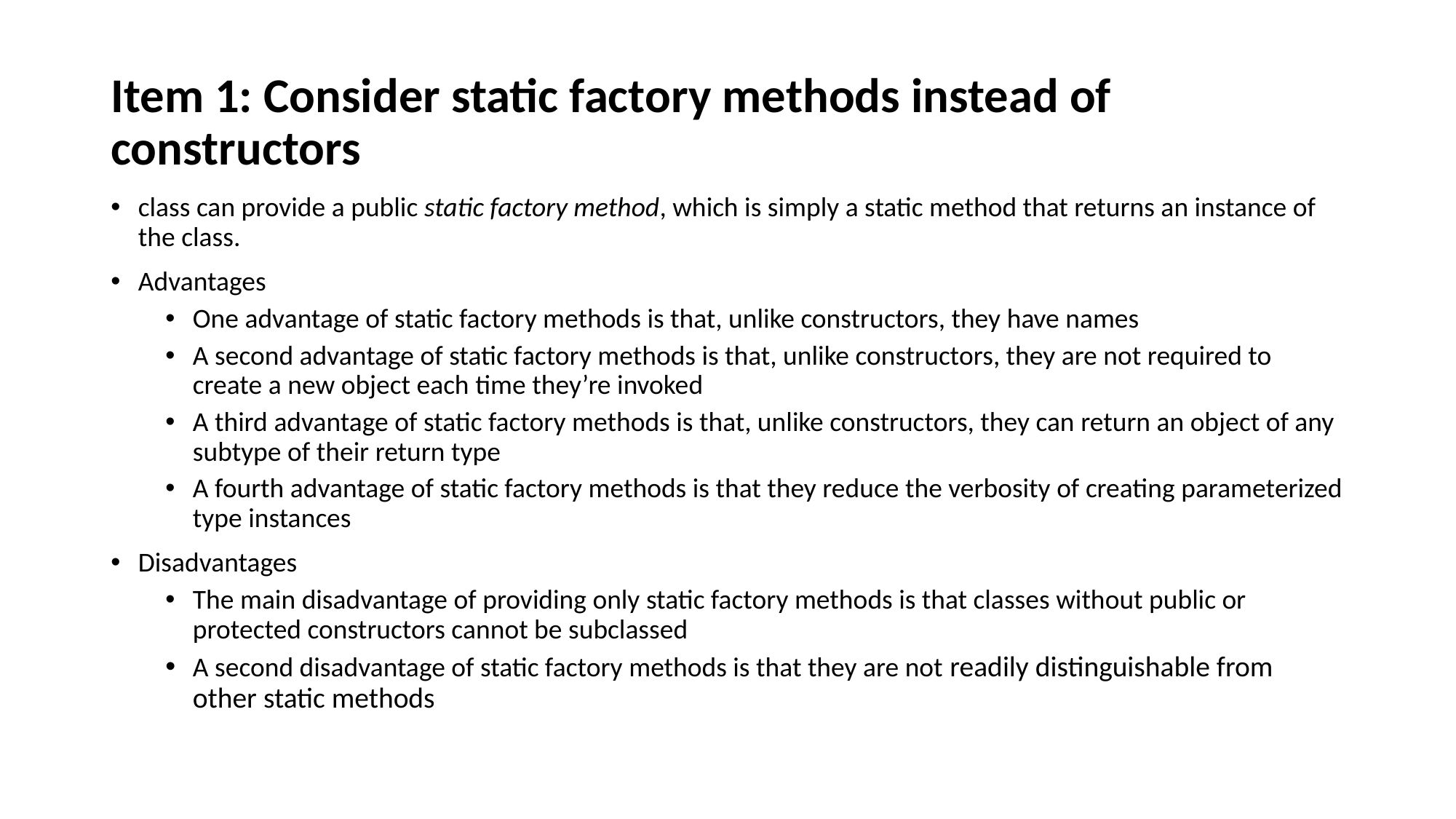

# Item 1: Consider static factory methods instead of constructors
class can provide a public static factory method, which is simply a static method that returns an instance of the class.
Advantages
One advantage of static factory methods is that, unlike constructors, they have names
A second advantage of static factory methods is that, unlike constructors, they are not required to create a new object each time they’re invoked
A third advantage of static factory methods is that, unlike constructors, they can return an object of any subtype of their return type
A fourth advantage of static factory methods is that they reduce the verbosity of creating parameterized type instances
Disadvantages
The main disadvantage of providing only static factory methods is that classes without public or protected constructors cannot be subclassed
A second disadvantage of static factory methods is that they are not readily distinguishable from other static methods